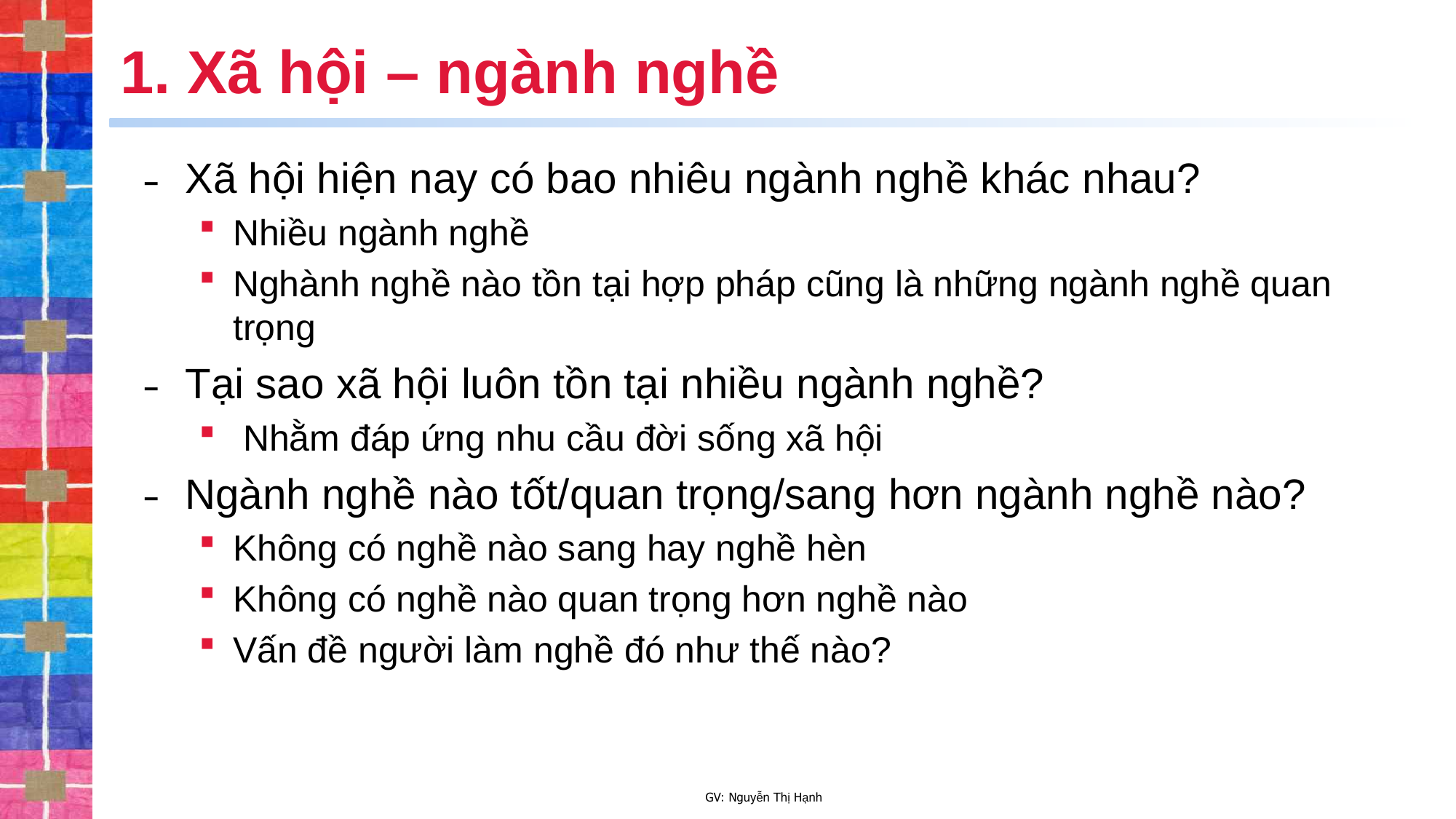

# 1. Xã hội – ngành nghề
Xã hội hiện nay có bao nhiêu ngành nghề khác nhau?
Nhiều ngành nghề
Nghành nghề nào tồn tại hợp pháp cũng là những ngành nghề quan trọng
Tại sao xã hội luôn tồn tại nhiều ngành nghề?
 Nhằm đáp ứng nhu cầu đời sống xã hội
Ngành nghề nào tốt/quan trọng/sang hơn ngành nghề nào?
Không có nghề nào sang hay nghề hèn
Không có nghề nào quan trọng hơn nghề nào
Vấn đề người làm nghề đó như thế nào?

GV: Nguyễn Thị Hạnh